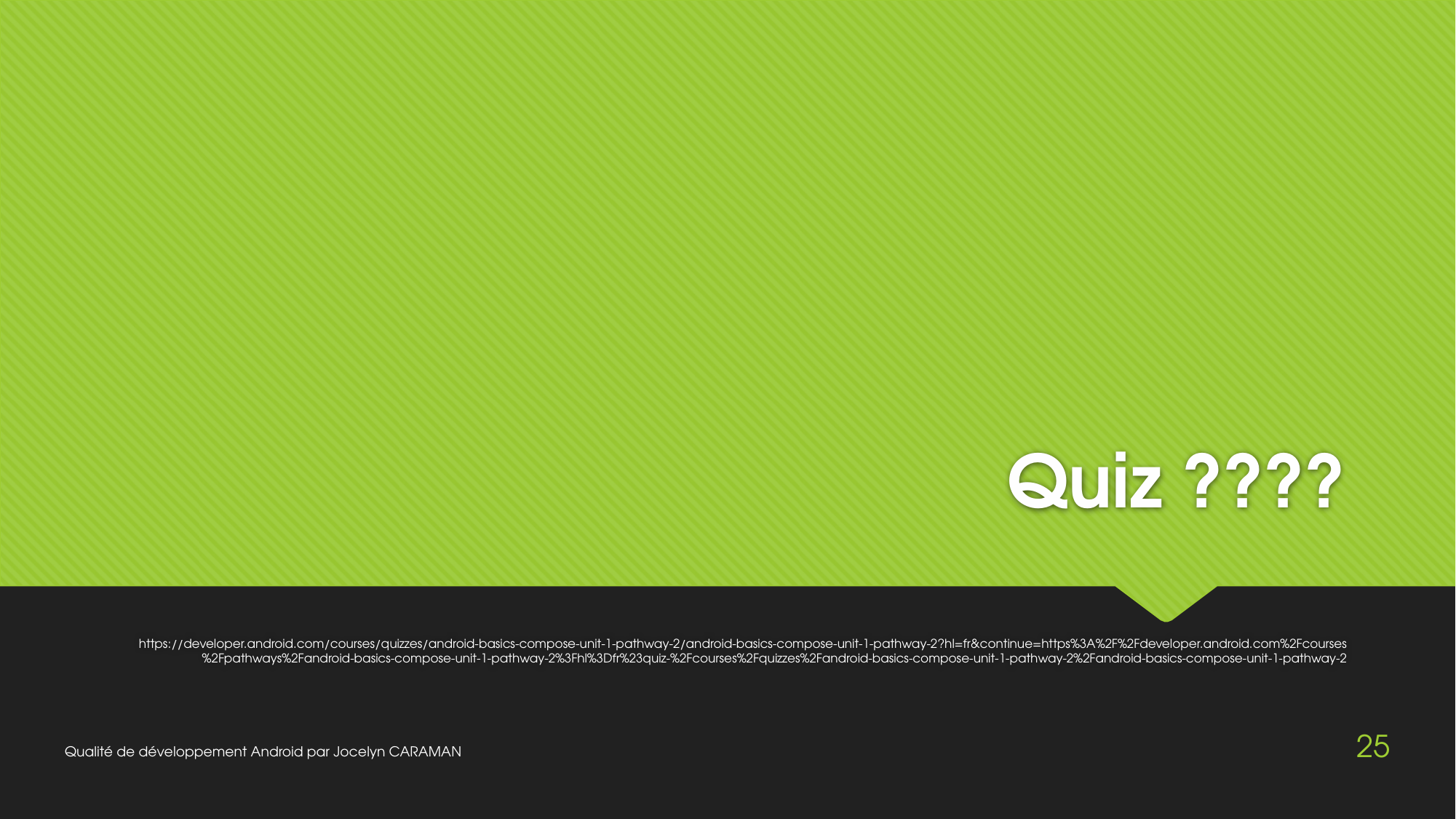

# Quiz ????
https://developer.android.com/courses/quizzes/android-basics-compose-unit-1-pathway-2/android-basics-compose-unit-1-pathway-2?hl=fr&continue=https%3A%2F%2Fdeveloper.android.com%2Fcourses%2Fpathways%2Fandroid-basics-compose-unit-1-pathway-2%3Fhl%3Dfr%23quiz-%2Fcourses%2Fquizzes%2Fandroid-basics-compose-unit-1-pathway-2%2Fandroid-basics-compose-unit-1-pathway-2
25
Qualité de développement Android par Jocelyn CARAMAN